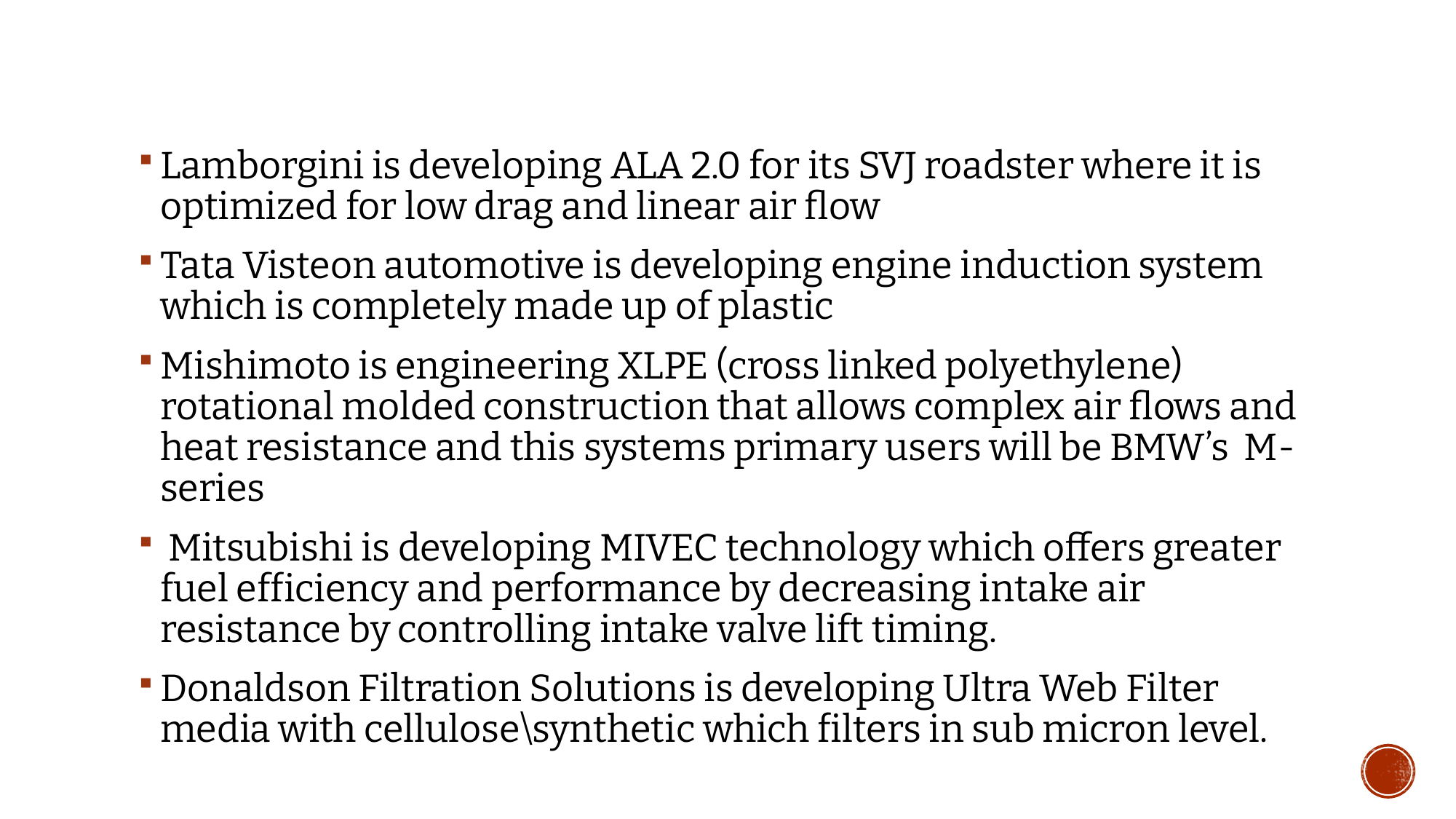

Lamborgini is developing ALA 2.0 for its SVJ roadster where it is optimized for low drag and linear air flow
Tata Visteon automotive is developing engine induction system which is completely made up of plastic
Mishimoto is engineering XLPE (cross linked polyethylene) rotational molded construction that allows complex air flows and heat resistance and this systems primary users will be BMW’s  M-series
 Mitsubishi is developing MIVEC technology which offers greater fuel efficiency and performance by decreasing intake air resistance by controlling intake valve lift timing.
Donaldson Filtration Solutions is developing Ultra Web Filter media with cellulose\synthetic which filters in sub micron level.